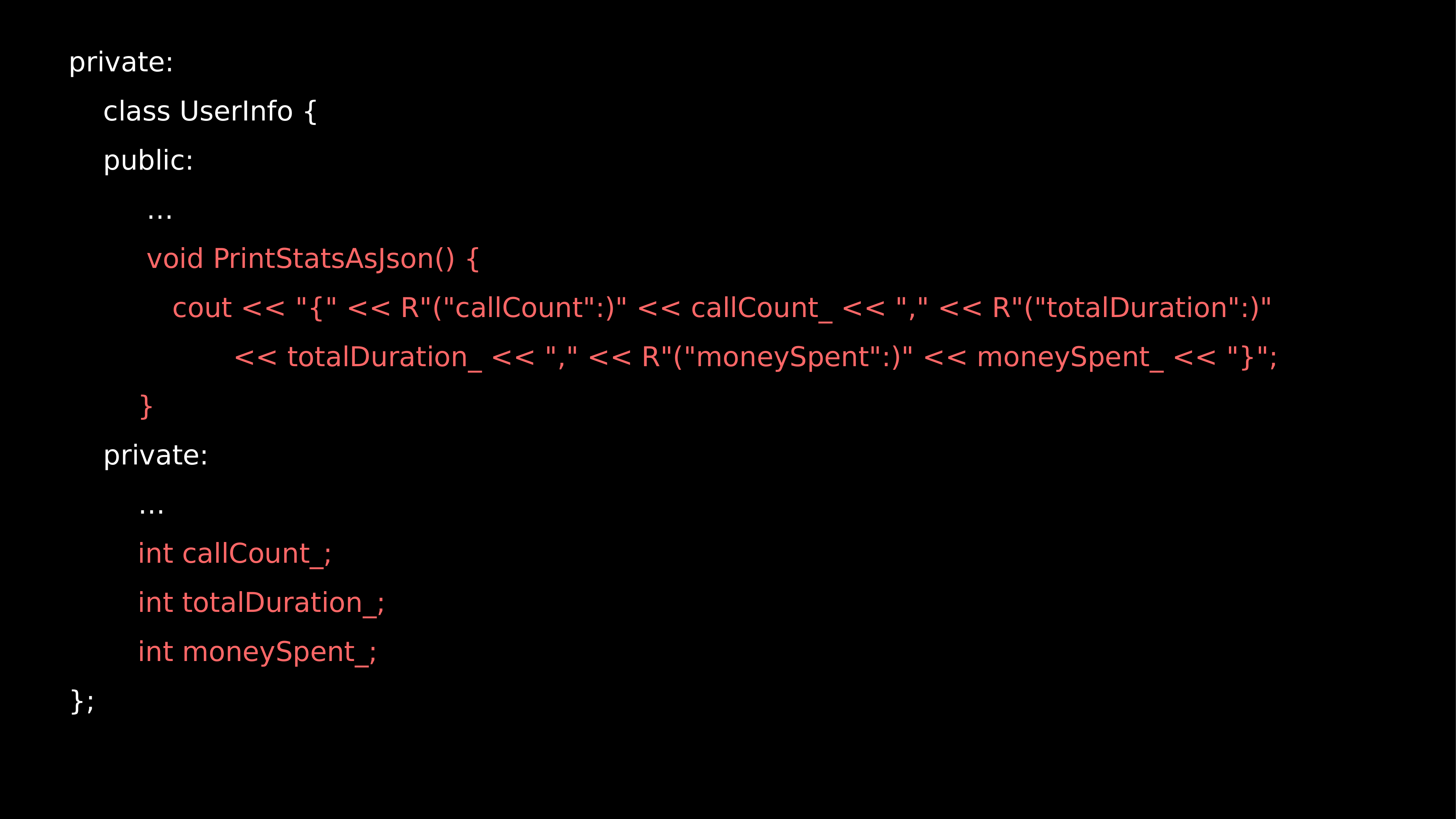

private:
    class UserInfo {
    public:
         …
         void PrintStatsAsJson() {
            cout << "{" << R"("callCount":)" << callCount_ << "," << R"("totalDuration":)"
                   << totalDuration_ << "," << R"("moneySpent":)" << moneySpent_ << "}";
        }
    private:
        …
        int callCount_;
        int totalDuration_;
        int moneySpent_;
};

29